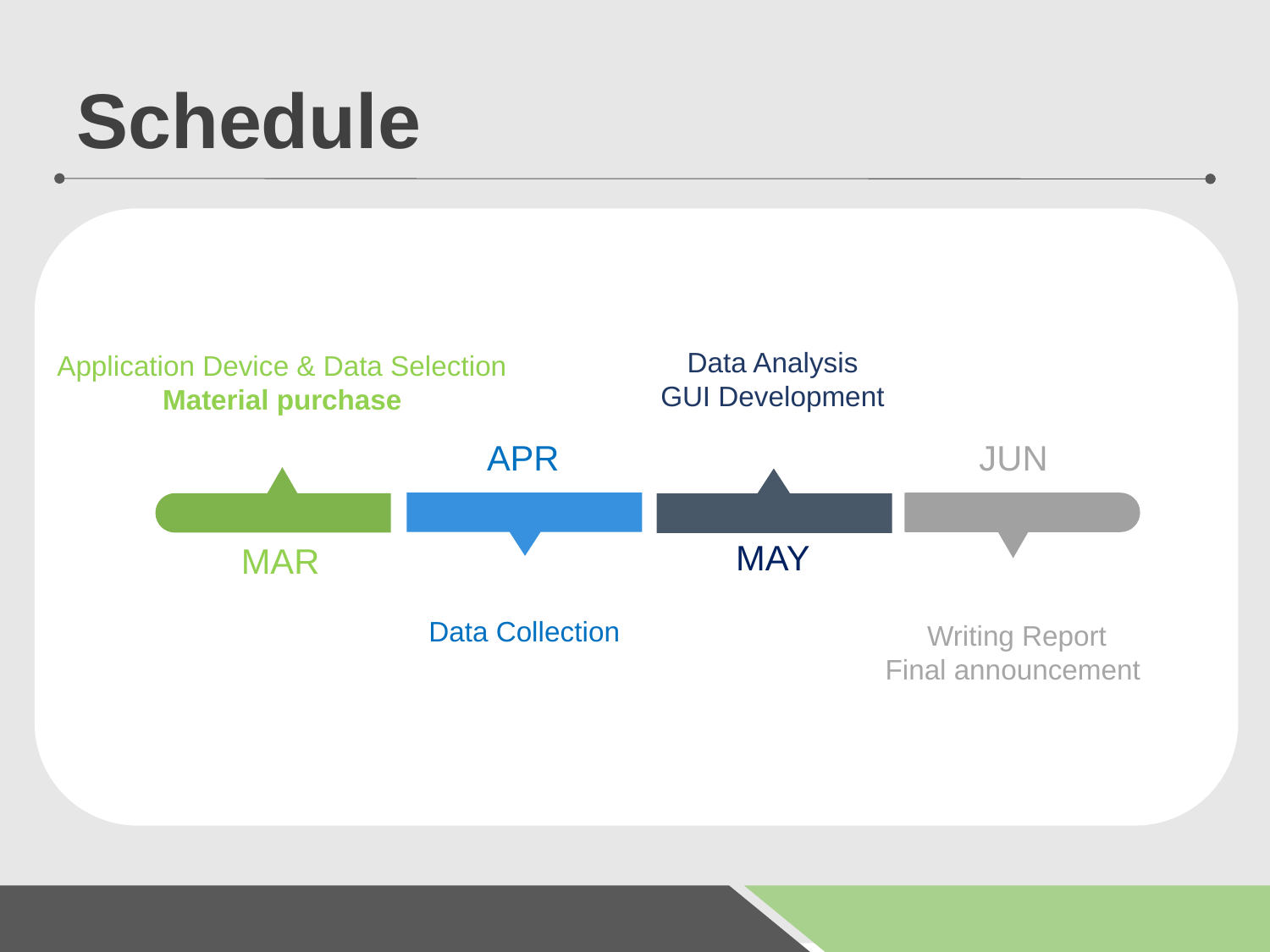

Schedule

Data Analysis
GUI Development
Application Device & Data Selection
Material purchase

JUN
APR

MAY
MAR
Data Collection
Writing Report
Final announcement